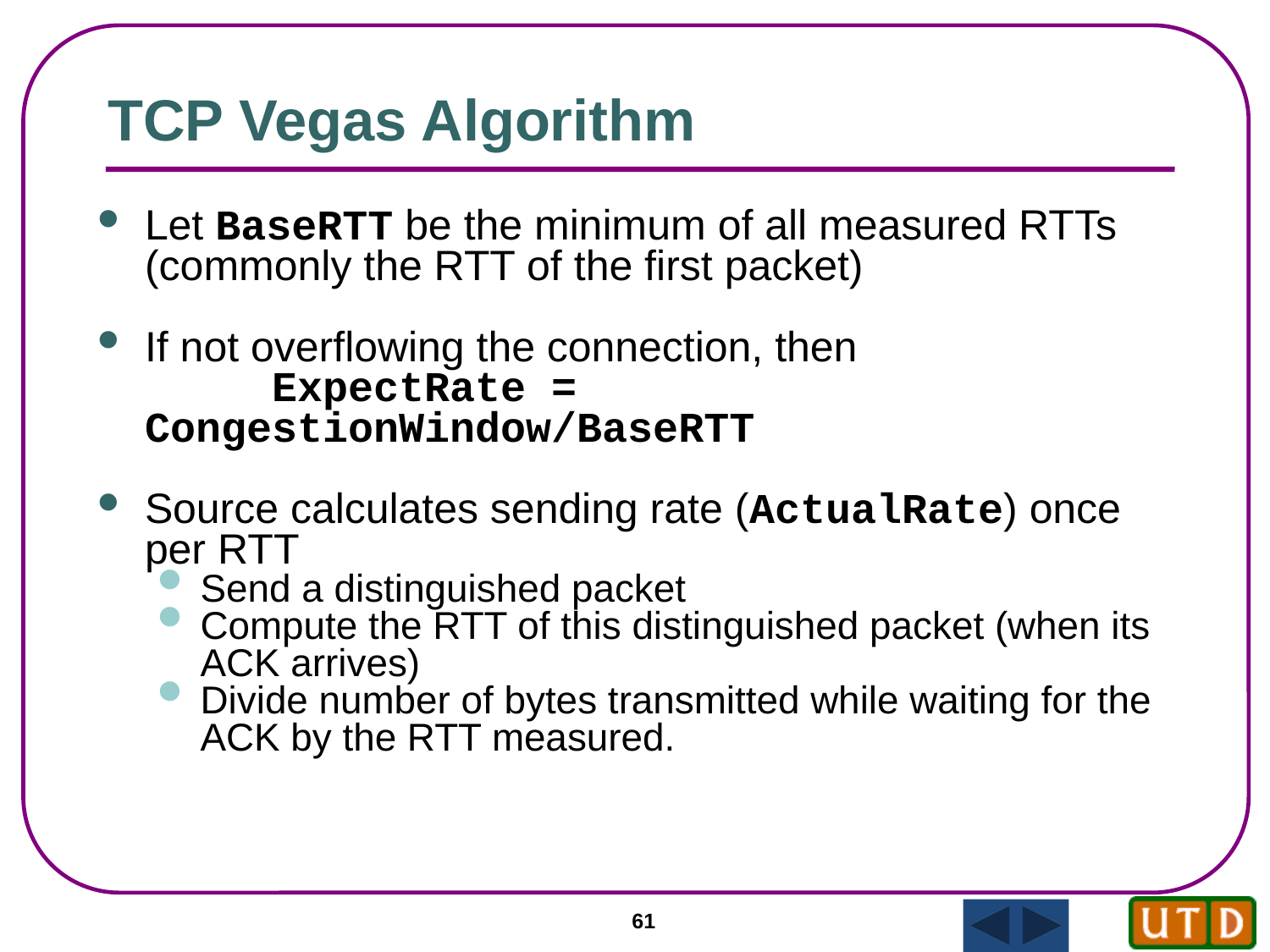

TCP Vegas Algorithm
Let BaseRTT be the minimum of all measured RTTs (commonly the RTT of the first packet)

If not overflowing the connection, then
		ExpectRate = CongestionWindow/BaseRTT

Source calculates sending rate (ActualRate) once per RTT
Send a distinguished packet
Compute the RTT of this distinguished packet (when its ACK arrives)
Divide number of bytes transmitted while waiting for the ACK by the RTT measured.
61